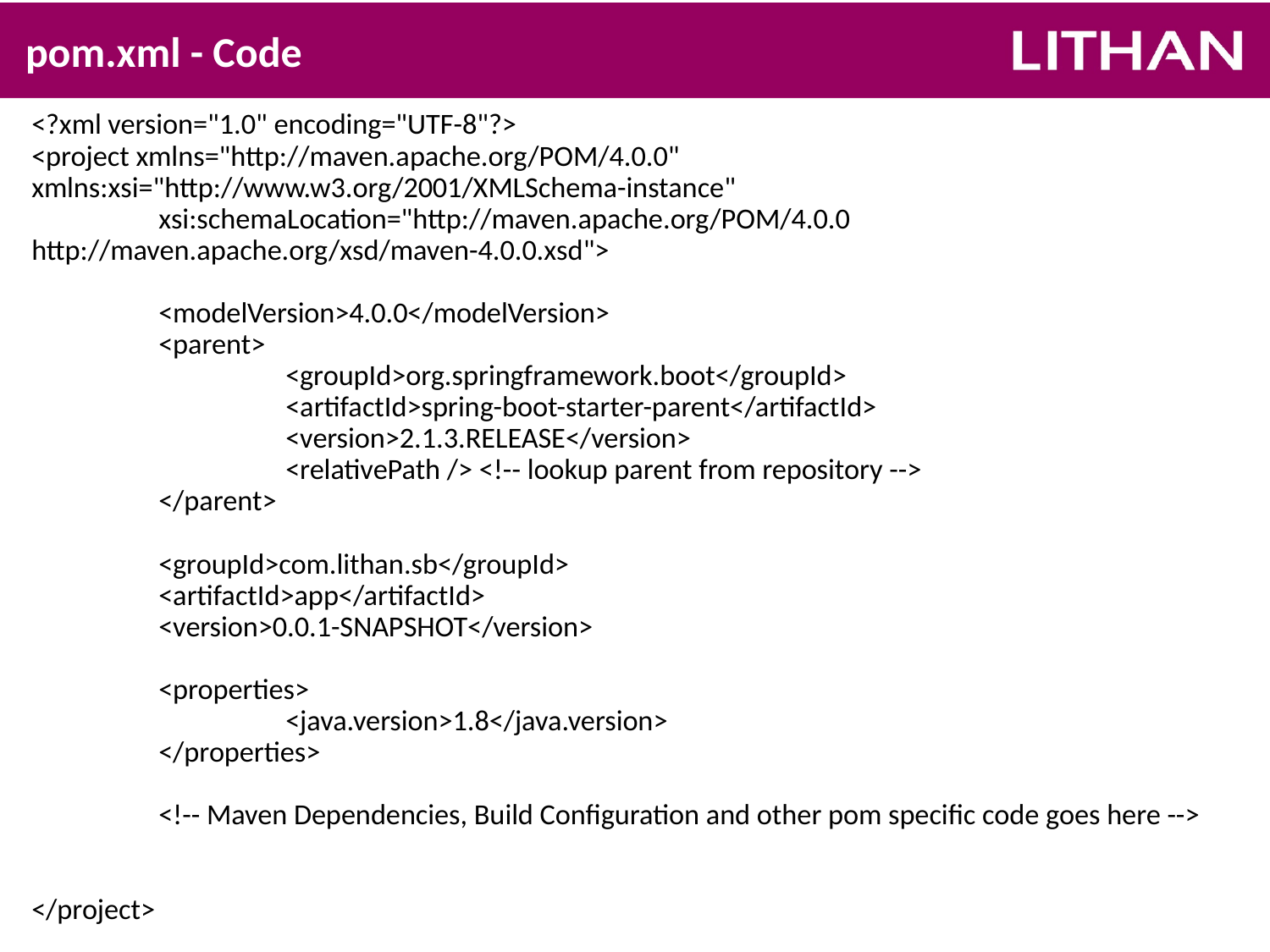

# pom.xml - Code
<?xml version="1.0" encoding="UTF-8"?>
<project xmlns="http://maven.apache.org/POM/4.0.0" xmlns:xsi="http://www.w3.org/2001/XMLSchema-instance"
	xsi:schemaLocation="http://maven.apache.org/POM/4.0.0 http://maven.apache.org/xsd/maven-4.0.0.xsd">

	<modelVersion>4.0.0</modelVersion>
	<parent>
		<groupId>org.springframework.boot</groupId>
		<artifactId>spring-boot-starter-parent</artifactId>
		<version>2.1.3.RELEASE</version>
		<relativePath /> <!-- lookup parent from repository -->
	</parent>

	<groupId>com.lithan.sb</groupId>
	<artifactId>app</artifactId>
	<version>0.0.1-SNAPSHOT</version>

	<properties>
		<java.version>1.8</java.version>
	</properties>

	<!-- Maven Dependencies, Build Configuration and other pom specific code goes here -->

</project>